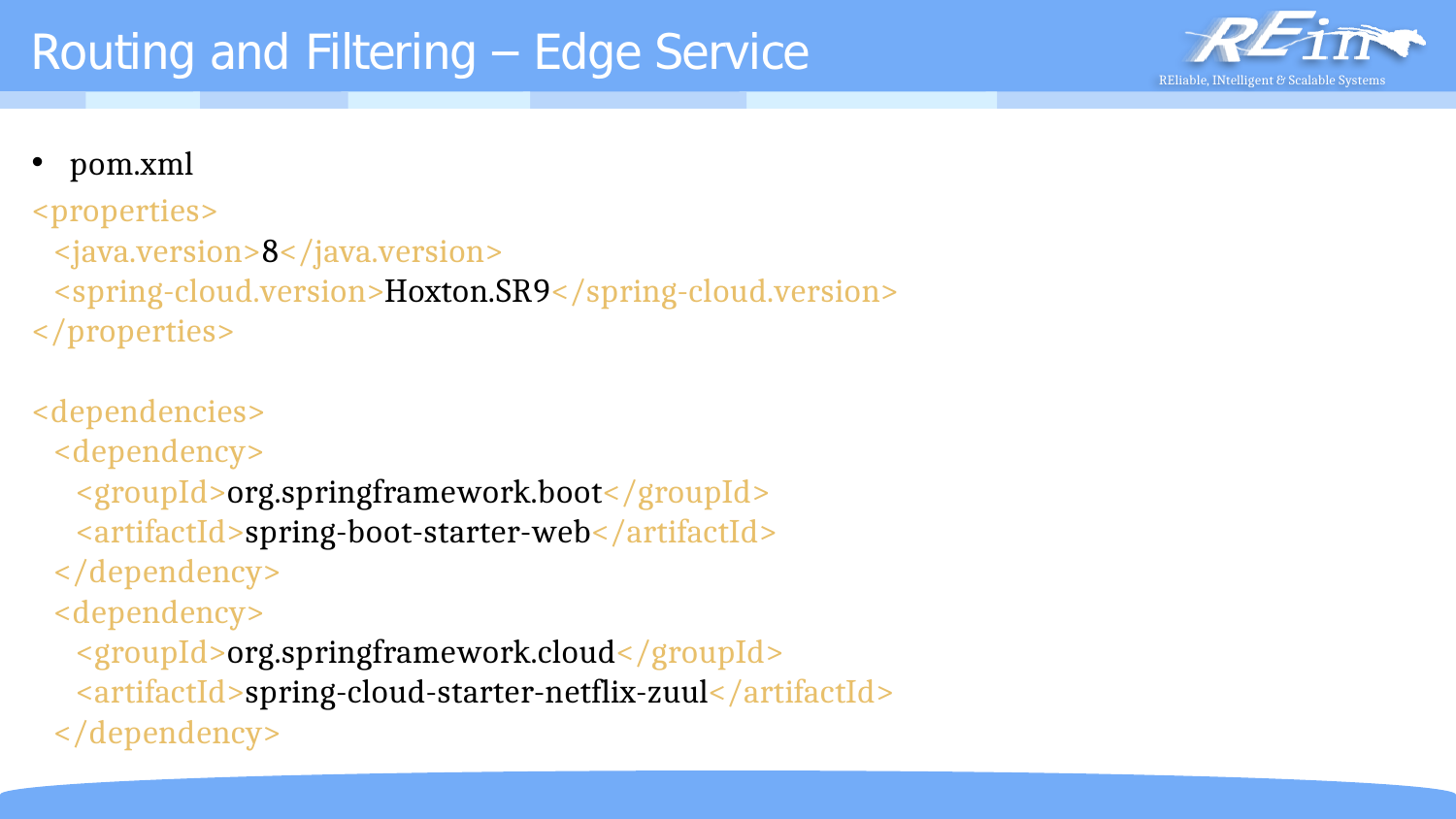

# Routing and Filtering – Edge Service
pom.xml
<properties>
   <java.version>8</java.version>
   <spring-cloud.version>Hoxton.SR9</spring-cloud.version>
</properties>
<dependencies>
   <dependency>
      <groupId>org.springframework.boot</groupId>
      <artifactId>spring-boot-starter-web</artifactId>
   </dependency>
   <dependency>
      <groupId>org.springframework.cloud</groupId>
      <artifactId>spring-cloud-starter-netflix-zuul</artifactId>
   </dependency>

36